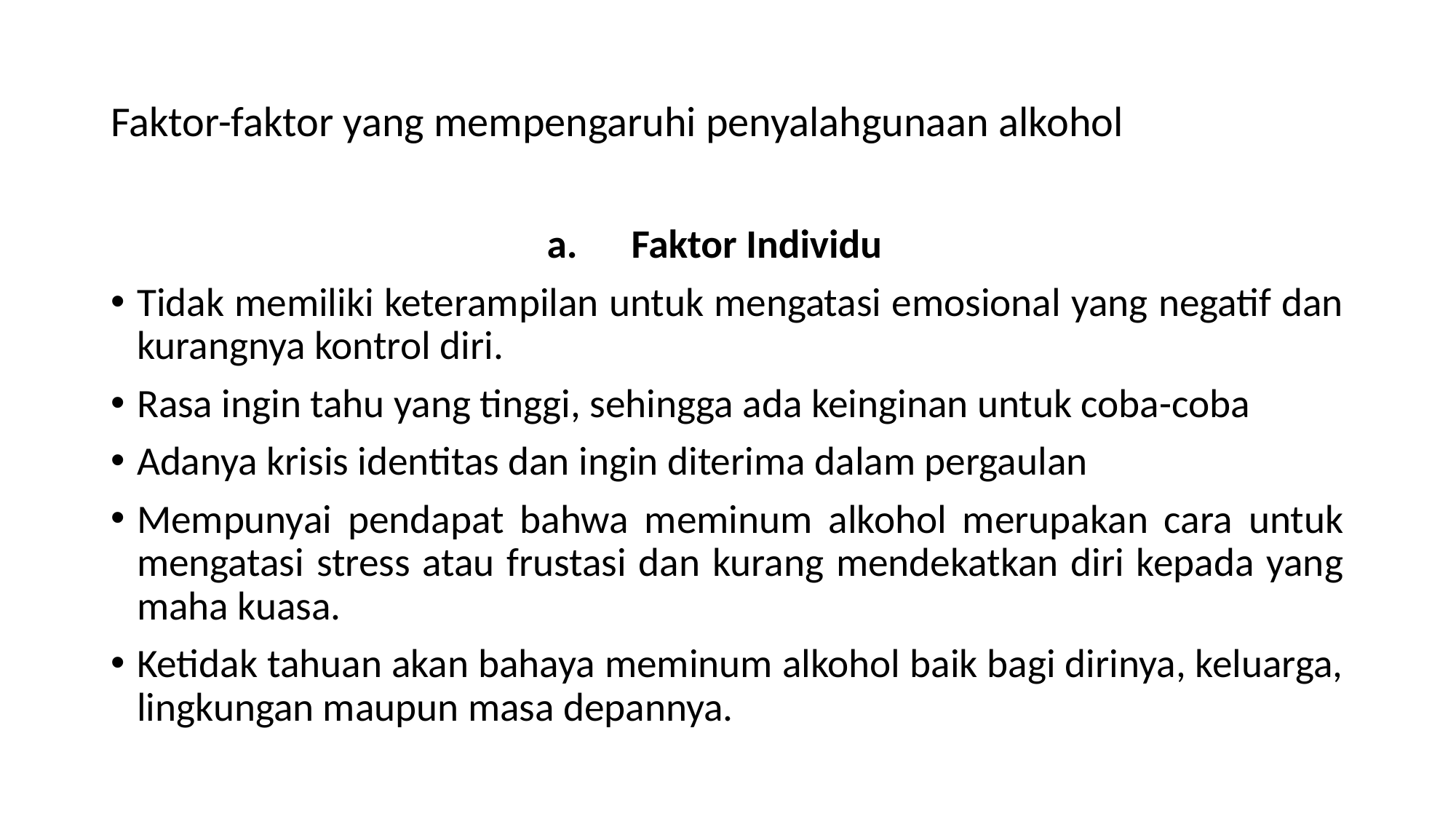

# Faktor-faktor yang mempengaruhi penyalahgunaan alkohol
Faktor Individu
Tidak memiliki keterampilan untuk mengatasi emosional yang negatif dan kurangnya kontrol diri.
Rasa ingin tahu yang tinggi, sehingga ada keinginan untuk coba-coba
Adanya krisis identitas dan ingin diterima dalam pergaulan
Mempunyai pendapat bahwa meminum alkohol merupakan cara untuk mengatasi stress atau frustasi dan kurang mendekatkan diri kepada yang maha kuasa.
Ketidak tahuan akan bahaya meminum alkohol baik bagi dirinya, keluarga, lingkungan maupun masa depannya.